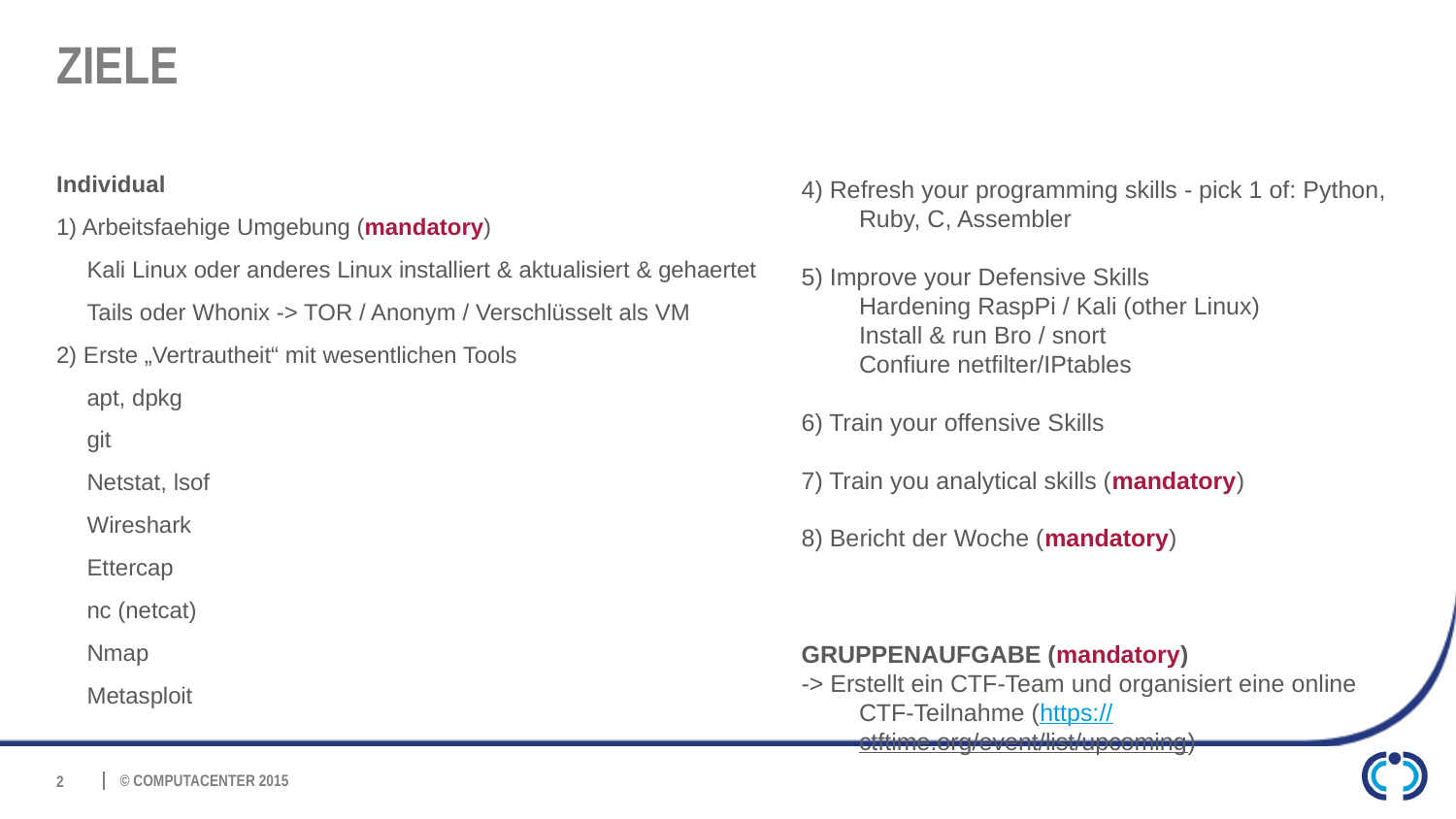

# Ziele
Individual
1) Arbeitsfaehige Umgebung (mandatory)
Kali Linux oder anderes Linux installiert & aktualisiert & gehaertet
Tails oder Whonix -> TOR / Anonym / Verschlüsselt als VM
2) Erste „Vertrautheit“ mit wesentlichen Tools
apt, dpkg
git
Netstat, lsof
Wireshark
Ettercap
nc (netcat)
Nmap
Metasploit
4) Refresh your programming skills - pick 1 of: Python, Ruby, C, Assembler

5) Improve your Defensive Skills
Hardening RaspPi / Kali (other Linux)
Install & run Bro / snort
Confiure netfilter/IPtables

6) Train your offensive Skills

7) Train you analytical skills (mandatory)

8) Bericht der Woche (mandatory)

GRUPPENAUFGABE (mandatory)
-> Erstellt ein CTF-Team und organisiert eine online CTF-Teilnahme (https://ctftime.org/event/list/upcoming)
2